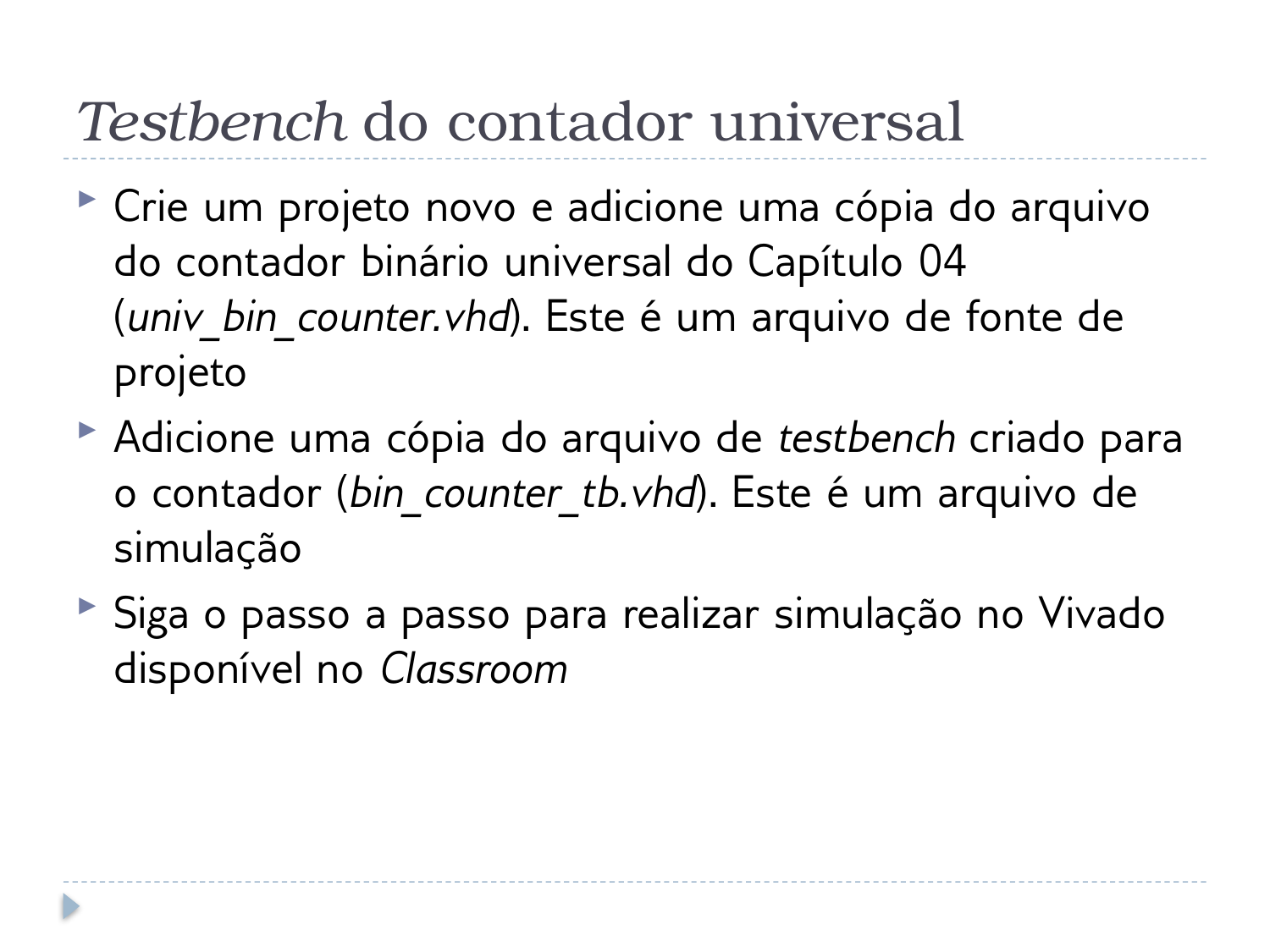

# Testbench do contador universal
Crie um projeto novo e adicione uma cópia do arquivo do contador binário universal do Capítulo 04 (univ_bin_counter.vhd). Este é um arquivo de fonte de projeto
Adicione uma cópia do arquivo de testbench criado para o contador (bin_counter_tb.vhd). Este é um arquivo de simulação
Siga o passo a passo para realizar simulação no Vivado disponível no Classroom